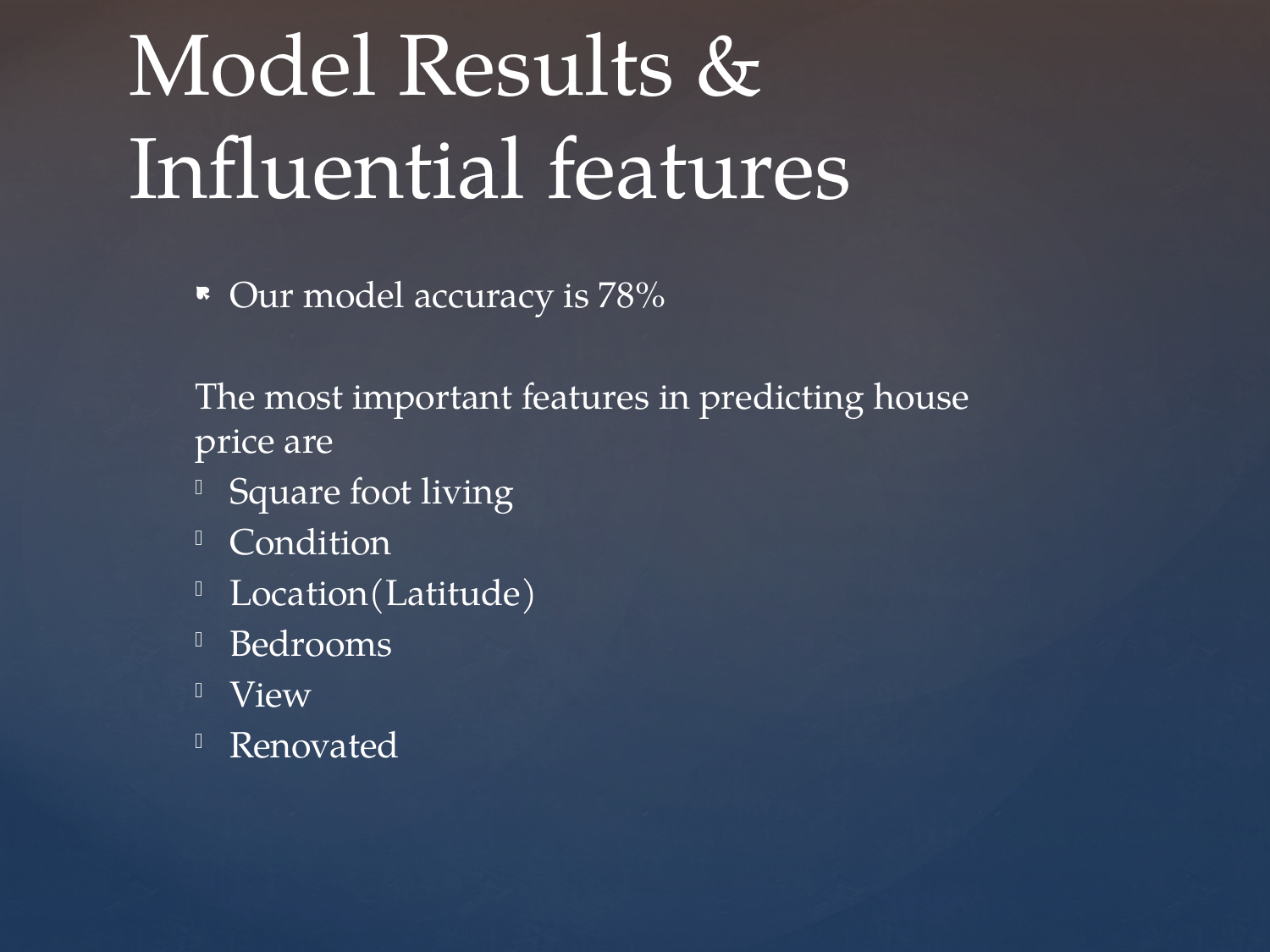

# Model Results & Influential features
Our model accuracy is 78%

The most important features in predicting house price are
Square foot living
Condition
Location(Latitude)
Bedrooms
View
Renovated